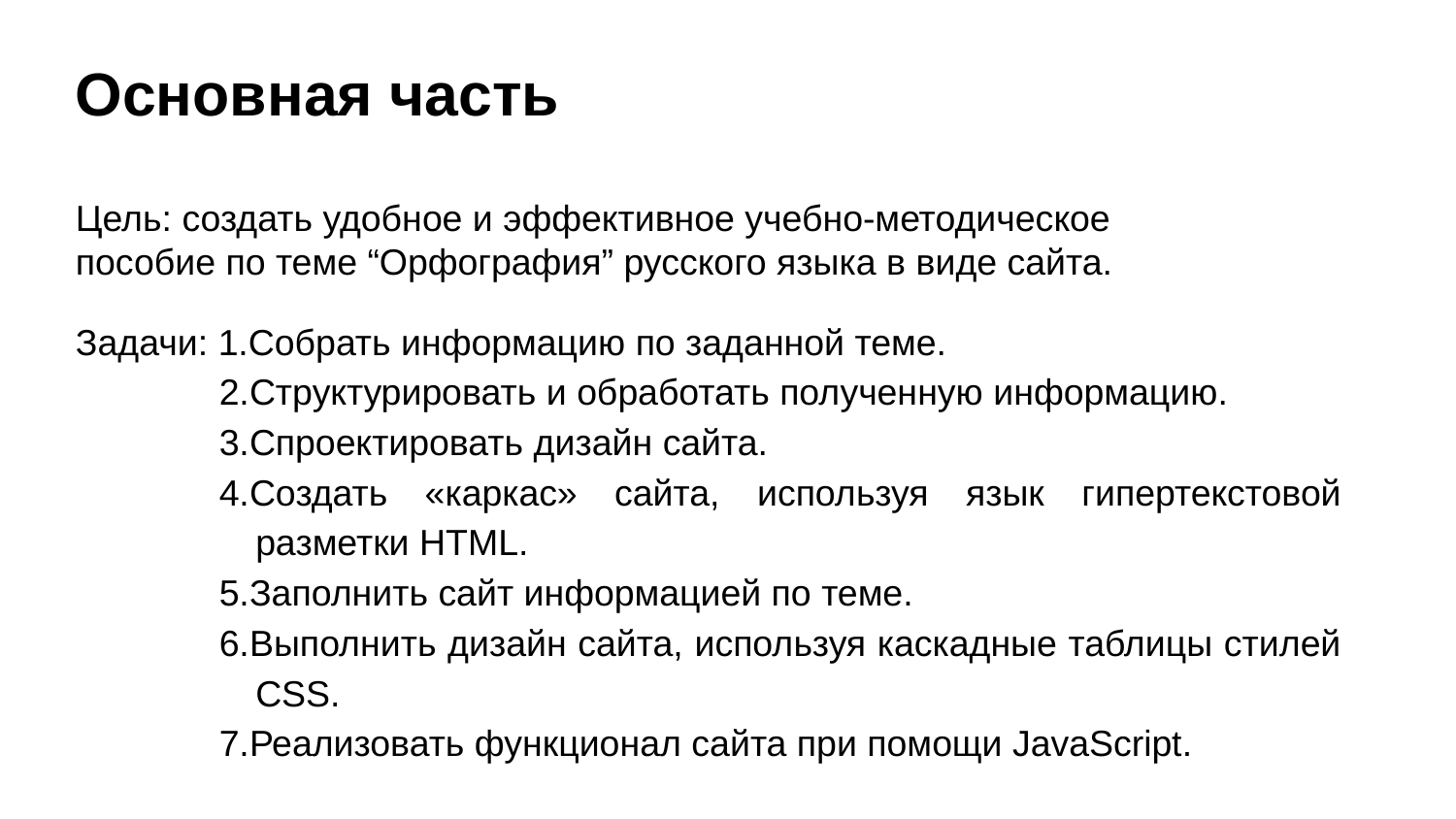

Основная часть
Цель: создать удобное и эффективное учебно-методическое пособие по теме “Орфография” русского языка в виде сайта.
Задачи: 1.Собрать информацию по заданной теме.
2.Структурировать и обработать полученную информацию.
3.Спроектировать дизайн сайта.
4.Создать «каркас» сайта, используя язык гипертекстовой разметки HTML.
5.Заполнить сайт информацией по теме.
6.Выполнить дизайн сайта, используя каскадные таблицы стилей CSS.
7.Реализовать функционал сайта при помощи JavaScript.